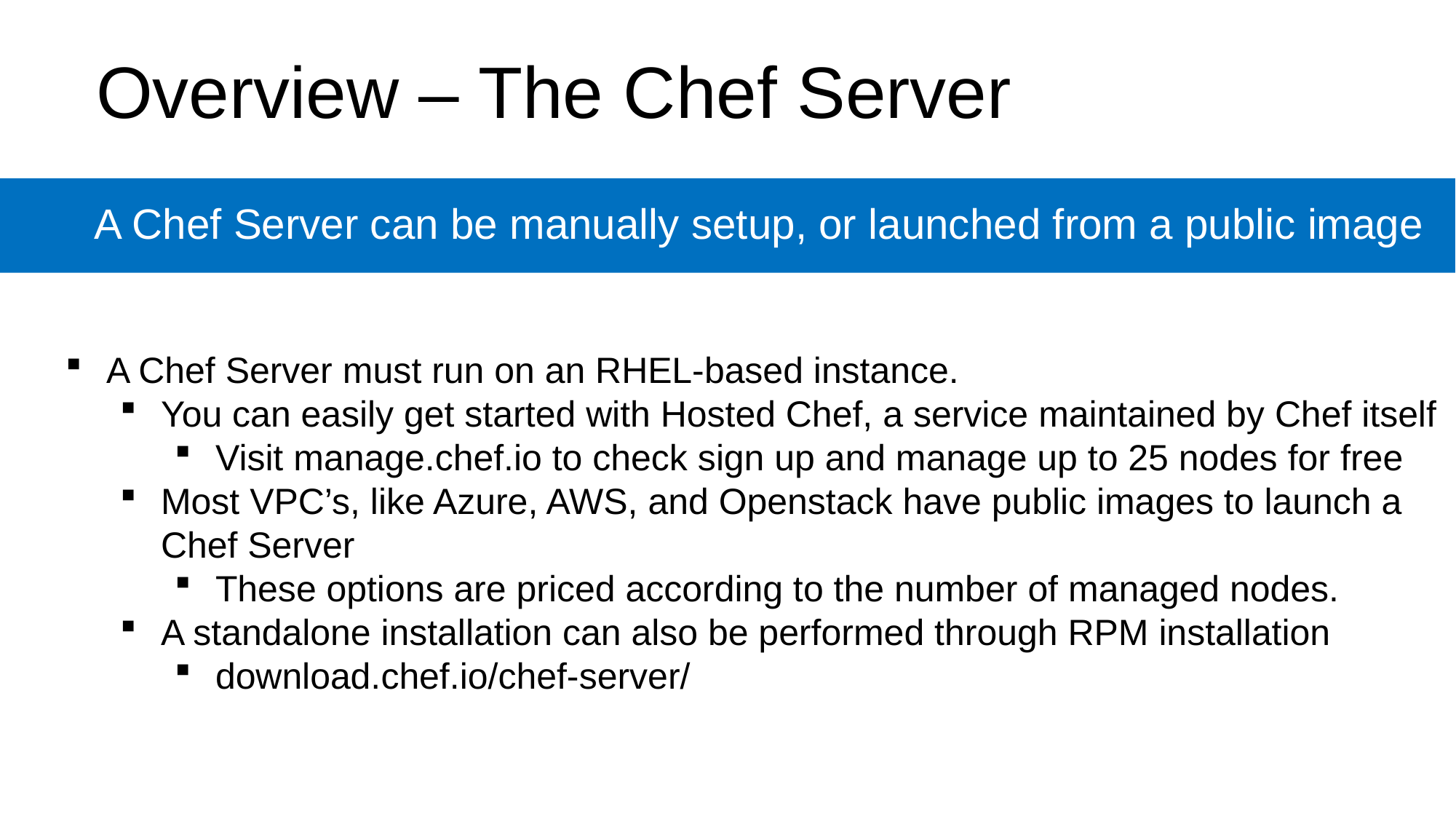

# Overview – The Chef Server

A Chef Server can be manually setup, or launched from a public image
A Chef Server must run on an RHEL-based instance.
You can easily get started with Hosted Chef, a service maintained by Chef itself
Visit manage.chef.io to check sign up and manage up to 25 nodes for free
Most VPC’s, like Azure, AWS, and Openstack have public images to launch a Chef Server
These options are priced according to the number of managed nodes.
A standalone installation can also be performed through RPM installation
download.chef.io/chef-server/